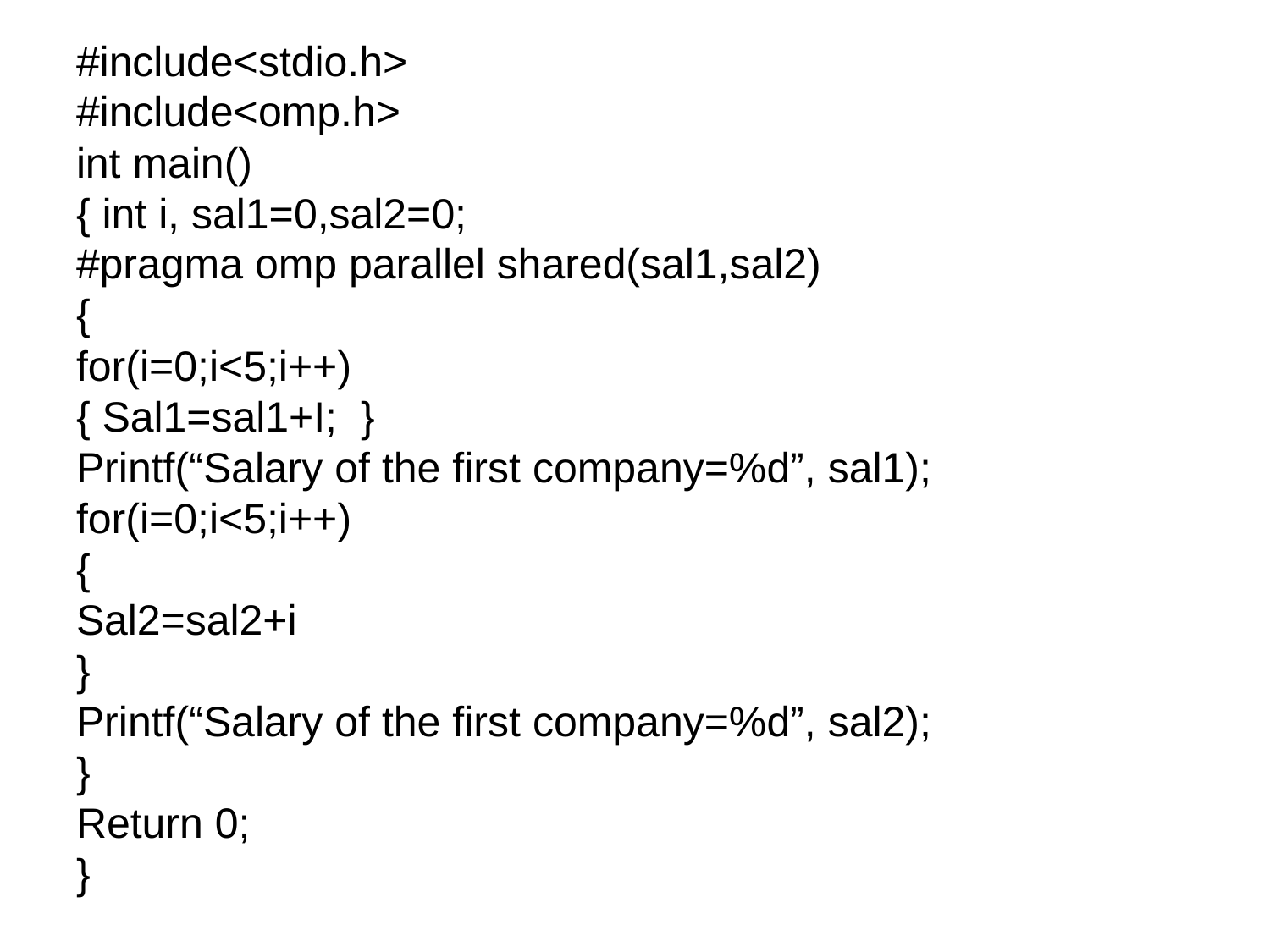

#include<stdio.h>
#include<omp.h>
int main()
{ int i, sal1=0,sal2=0;
#pragma omp parallel shared(sal1,sal2)
{
for(i=0;i<5;i++)
{ Sal1=sal1+I;  }
Printf(“Salary of the first company=%d”, sal1);
for(i=0;i<5;i++)
{
Sal2=sal2+i
}
Printf(“Salary of the first company=%d”, sal2);
}
Return 0;
}